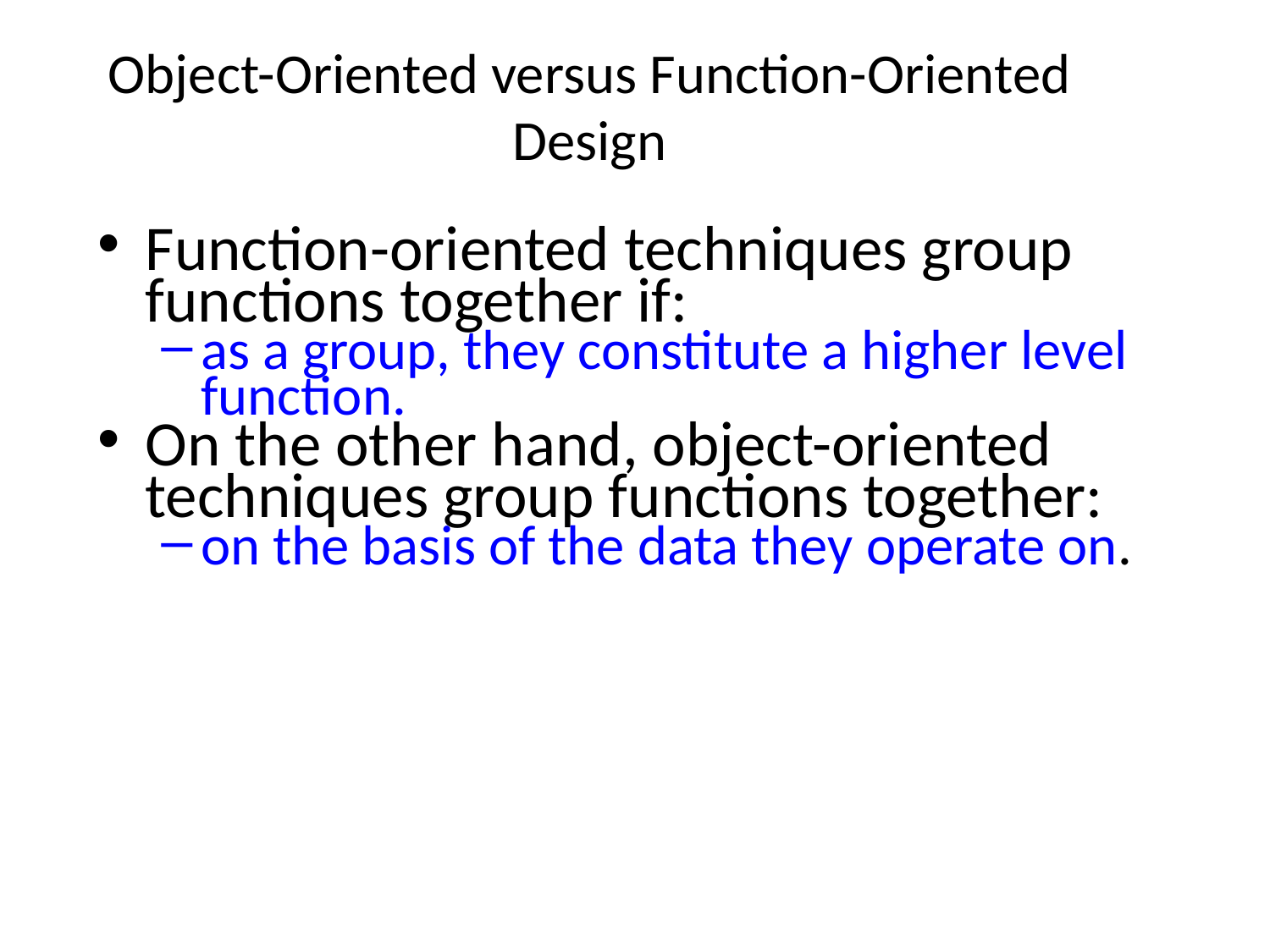

# Object-Oriented versus Function-Oriented  Design
Function-oriented techniques group functions together if:
as a group, they constitute a higher level function.
On the other hand, object-oriented techniques group functions together:
on the basis of the data they operate on.